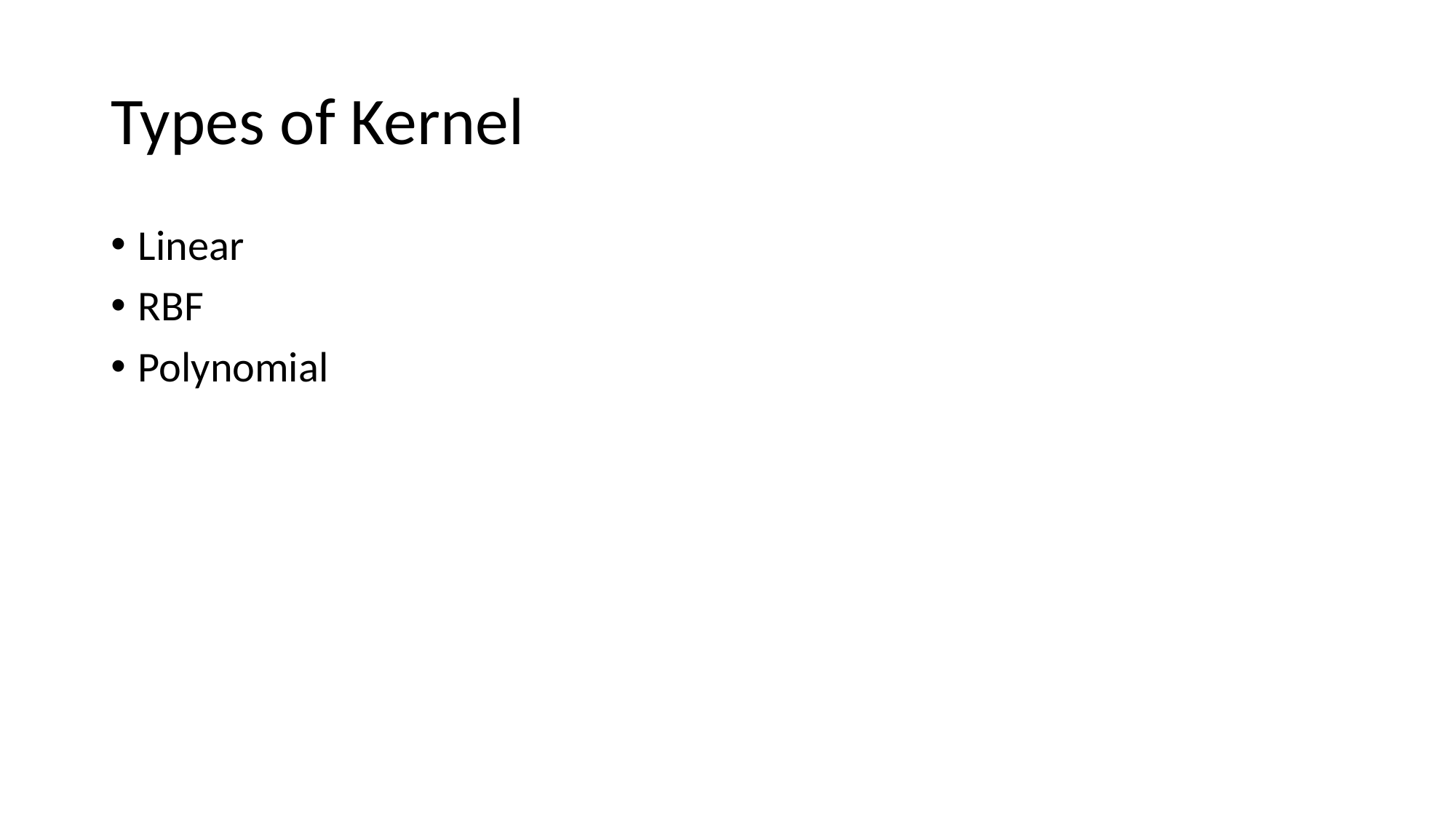

# Types of Kernel
Linear
RBF
Polynomial